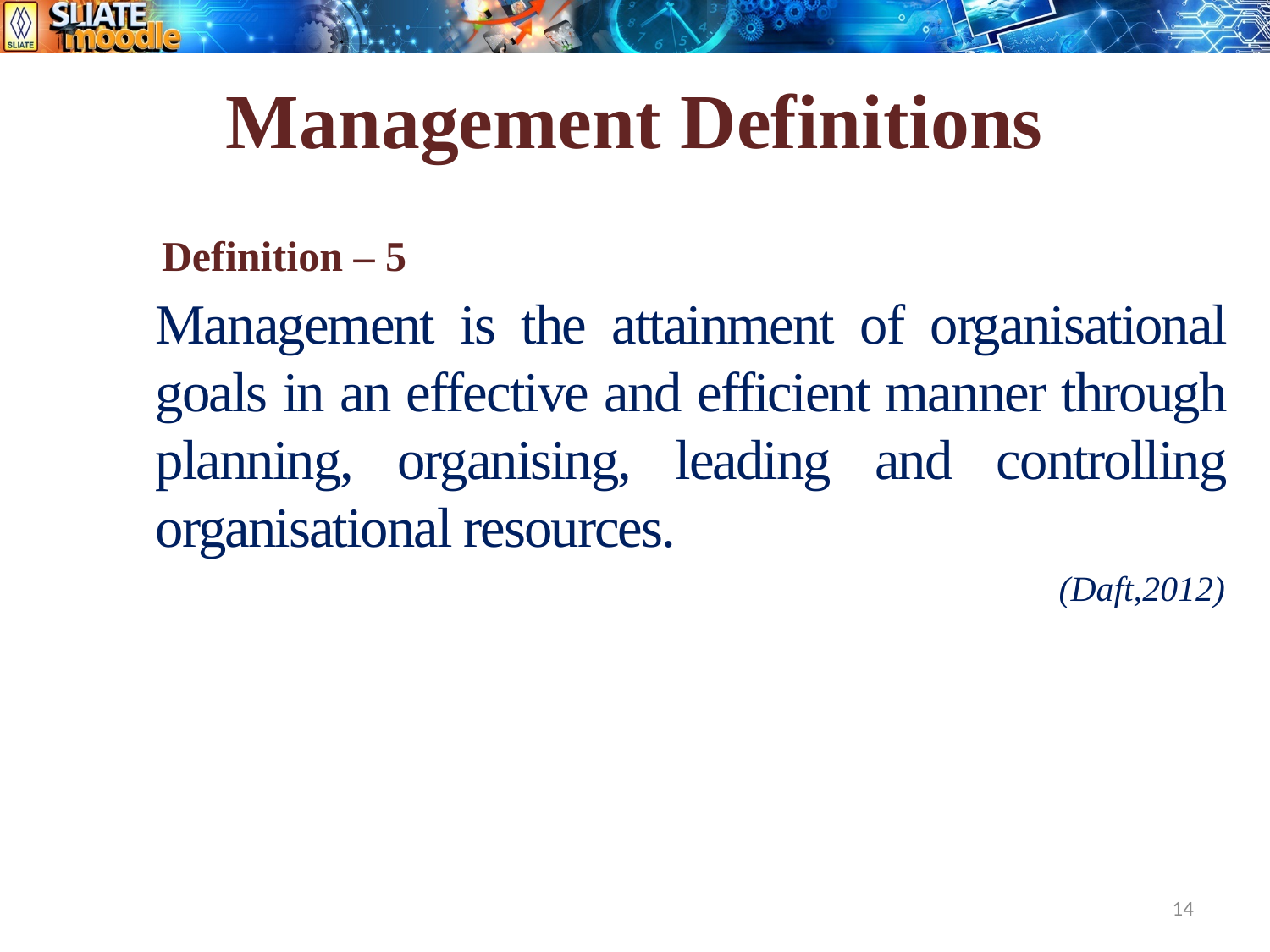

# Management Definitions
Definition – 5
	Management is the attainment of organisational goals in an effective and efficient manner through planning, organising, leading and controlling organisational resources.
(Daft,2012)

14